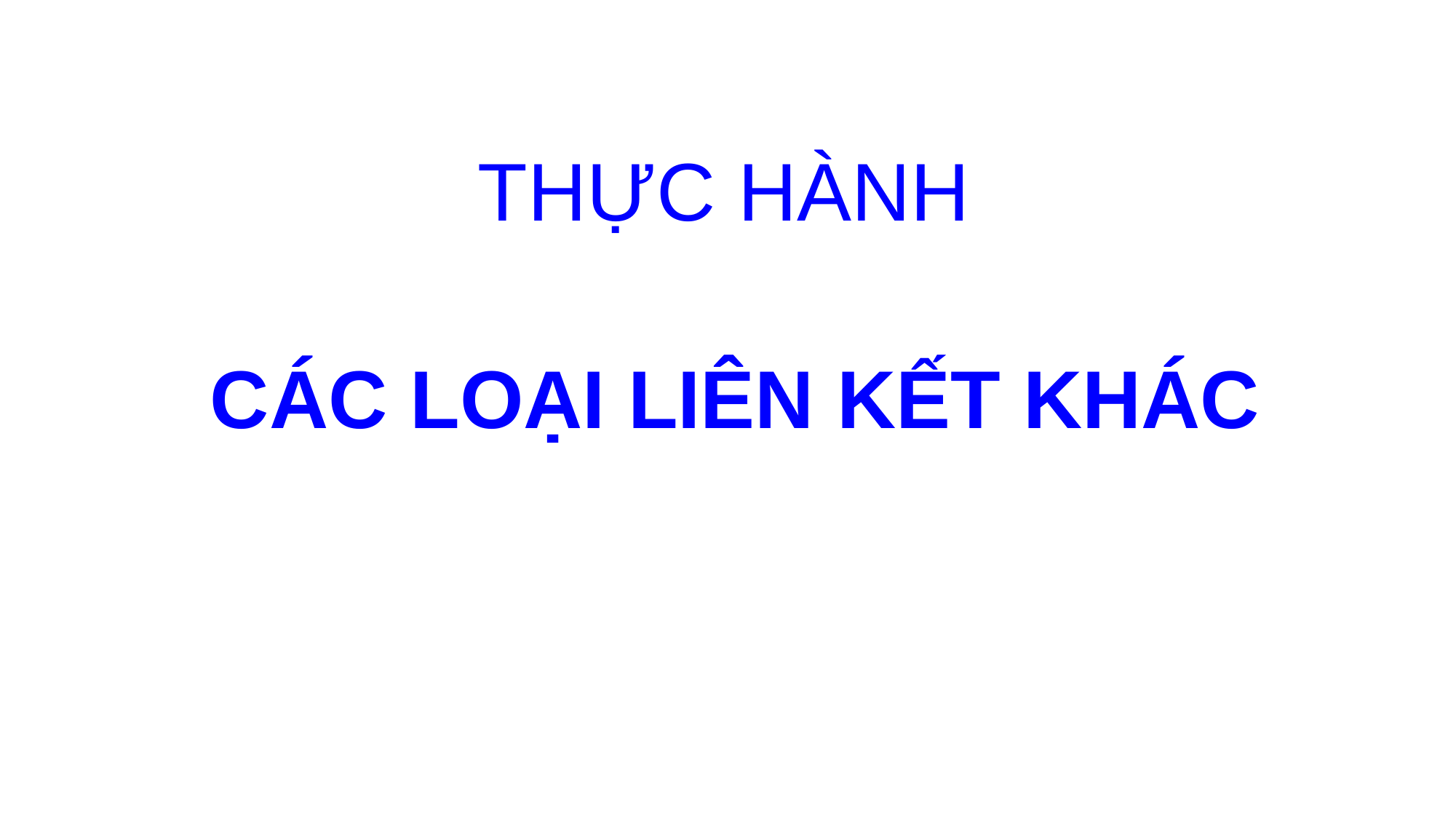

THỰC HÀNH

CÁC LOẠI LIÊN KẾT KHÁC